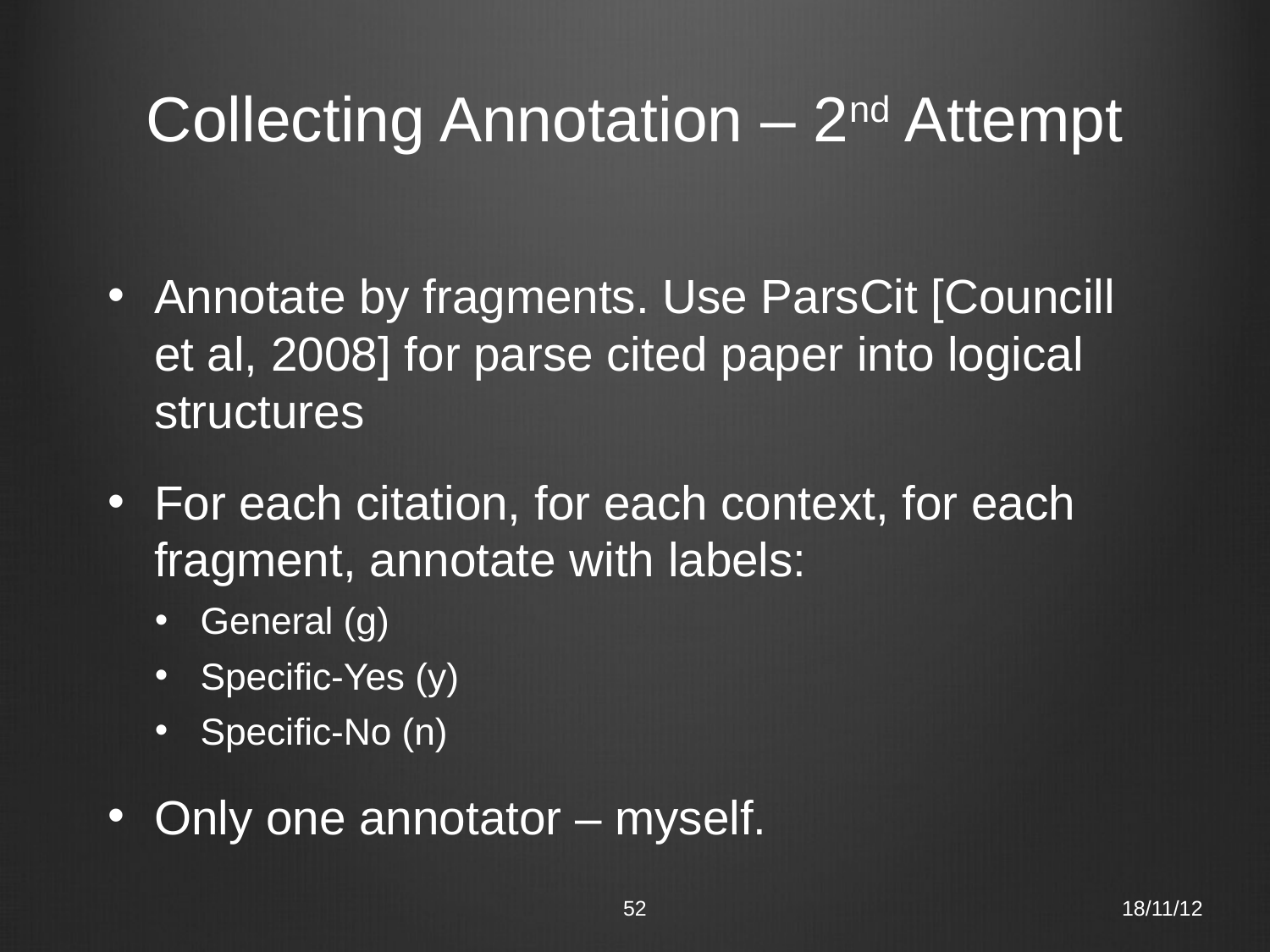

# Collecting Annotation – 2nd Attempt
Annotate by fragments. Use ParsCit [Councill et al, 2008] for parse cited paper into logical structures
For each citation, for each context, for each fragment, annotate with labels:
General (g)
Specific-Yes (y)
Specific-No (n)
Only one annotator – myself.
52
18/11/12